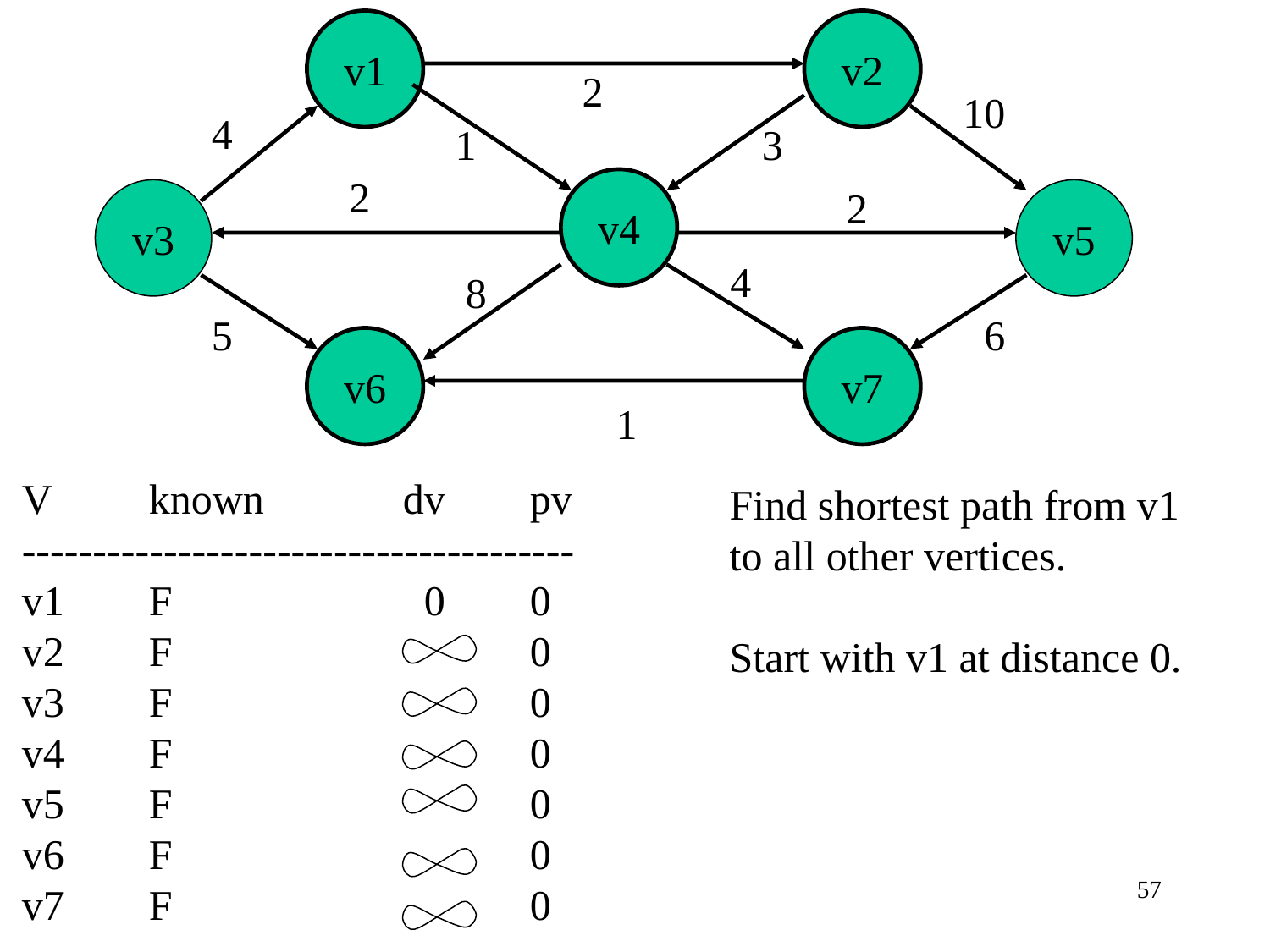

v1
v2
2

10

4

1
3
2
v4
2
v3
v5

4
8

5
6
v6
v7

1
V 	known		dv	pv
---------------------------------------
v1	F		  0	0
v2	F		  	0
v3	F		  	0
v4	F		  	0
v5	F			0
v6	F			0
v7	F			0
Find shortest path from v1
to all other vertices.

Start with v1 at distance 0.

57